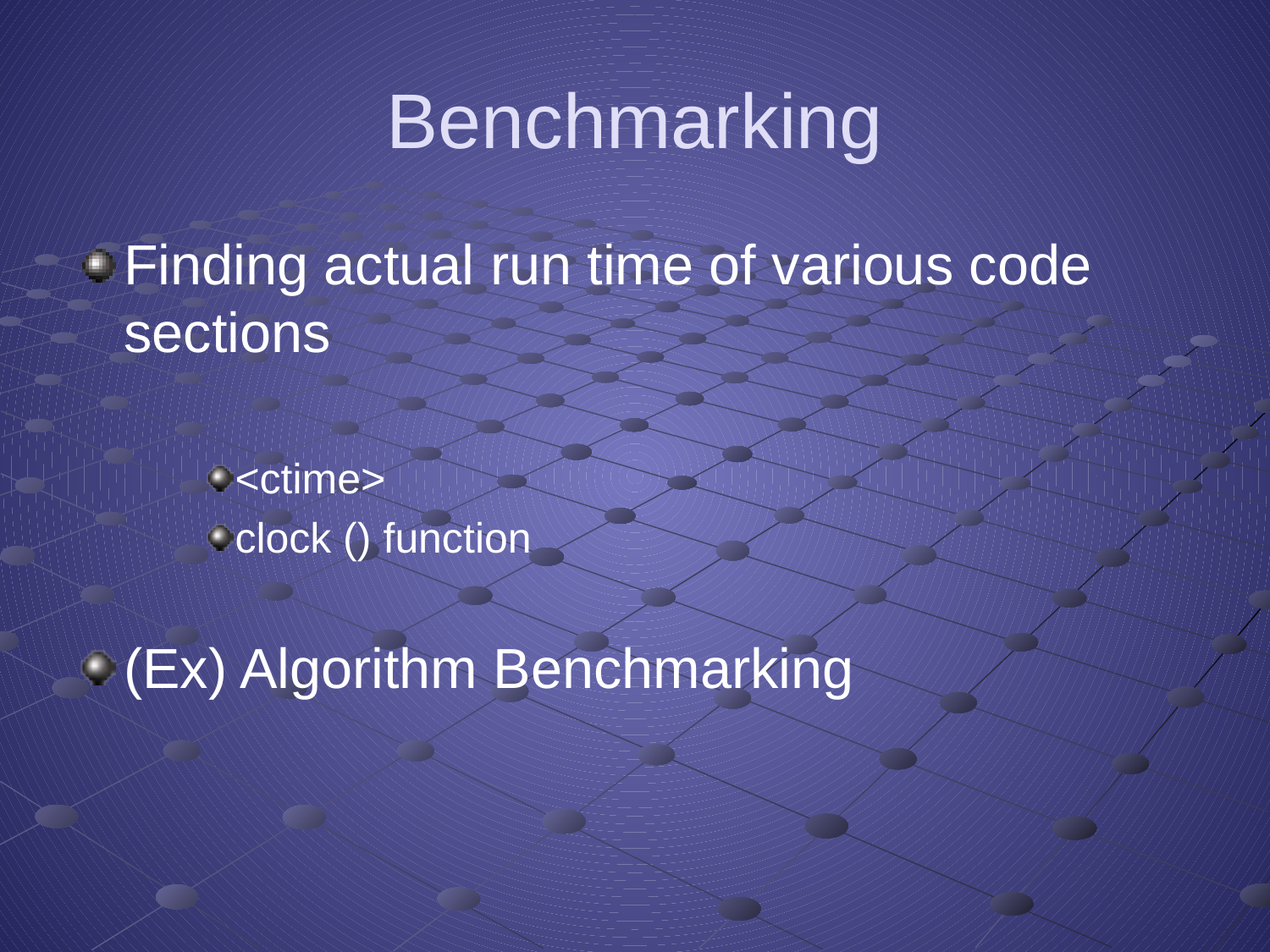

# Benchmarking
Finding actual run time of various code sections

<ctime>
clock () function

(Ex) Algorithm Benchmarking